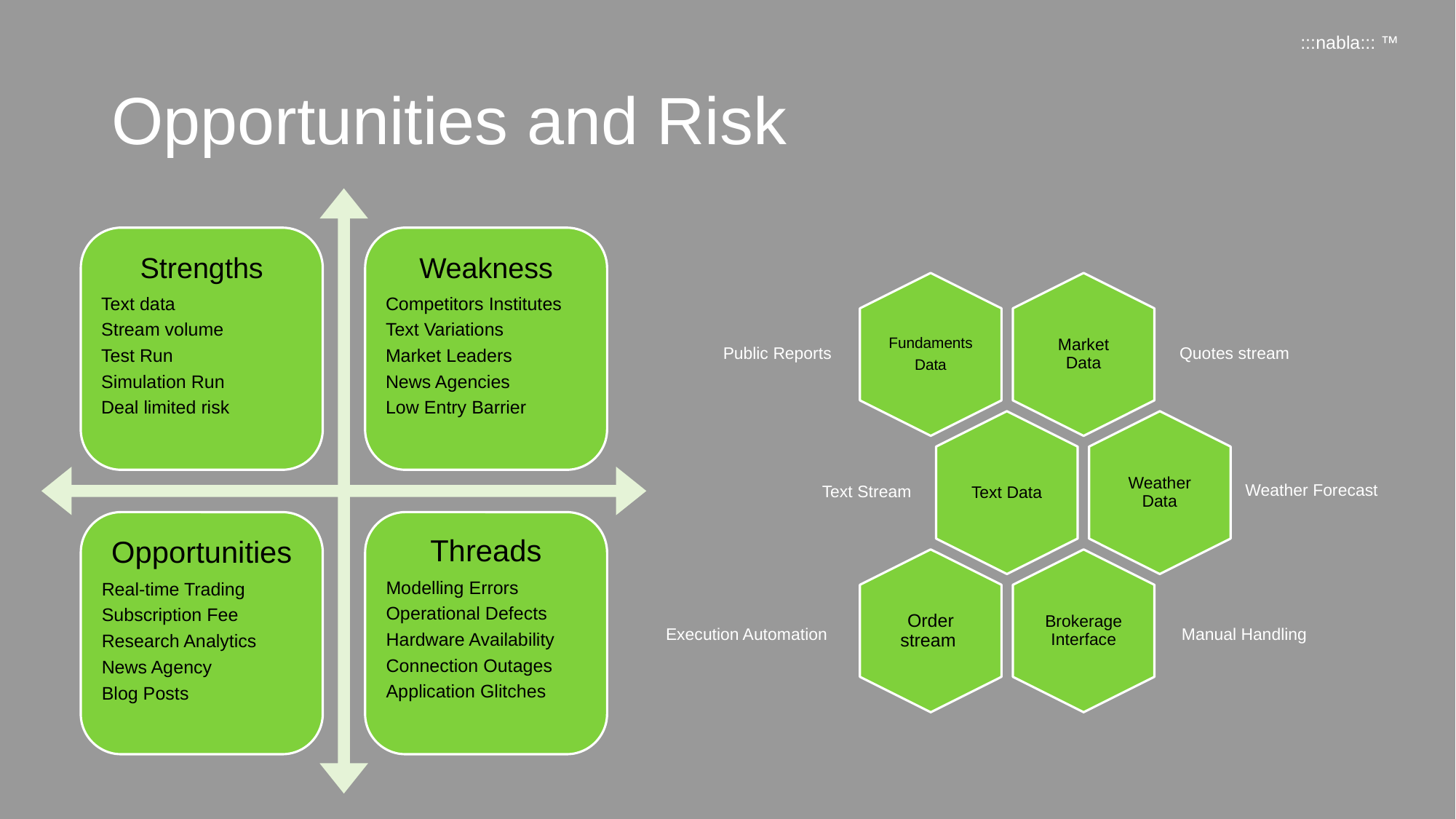

:::nabla::: ™
# Opportunities and Risk

Strengths
Text data
Stream volume
Test Run
Simulation Run
Deal limited risk

Weakness
Competitors Institutes
Text Variations
Market Leaders
News Agencies
Low Entry Barrier

Opportunities
Real-time Trading
Subscription Fee
Research Analytics
News Agency
Blog Posts

Threads
Modelling Errors
Operational Defects
Hardware Availability
Connection Outages
Application Glitches

Fundaments
Data
Market Data

Quotes stream

Text Data
Weather Data

Text Stream

Order stream
Brokerage Interface

Manual Handling

Public Reports
Weather Forecast
Execution Automation